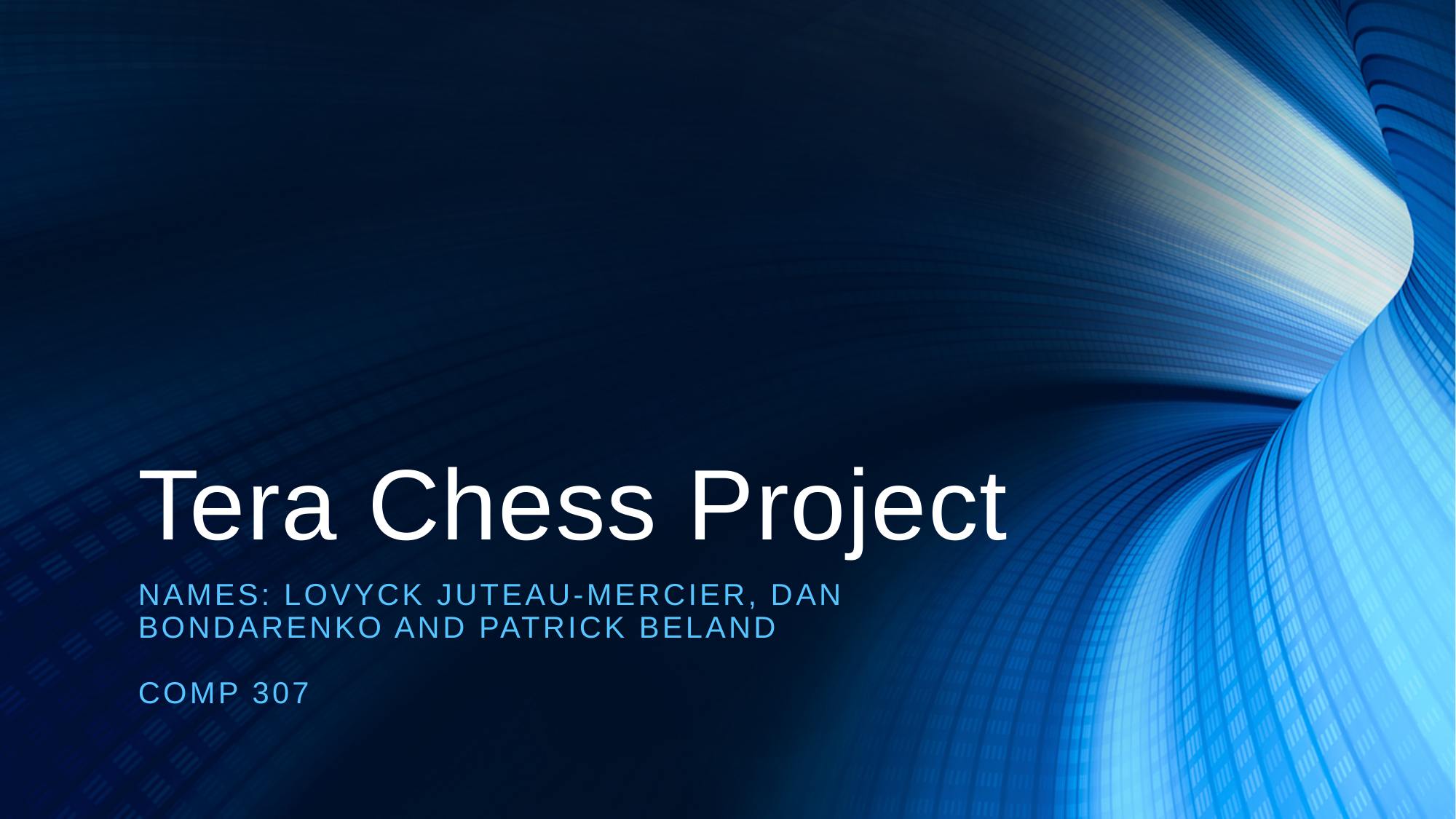

# Tera Chess Project
Names: Lovyck juteau-mercier, Dan bondarenko and patrick beland

Comp 307